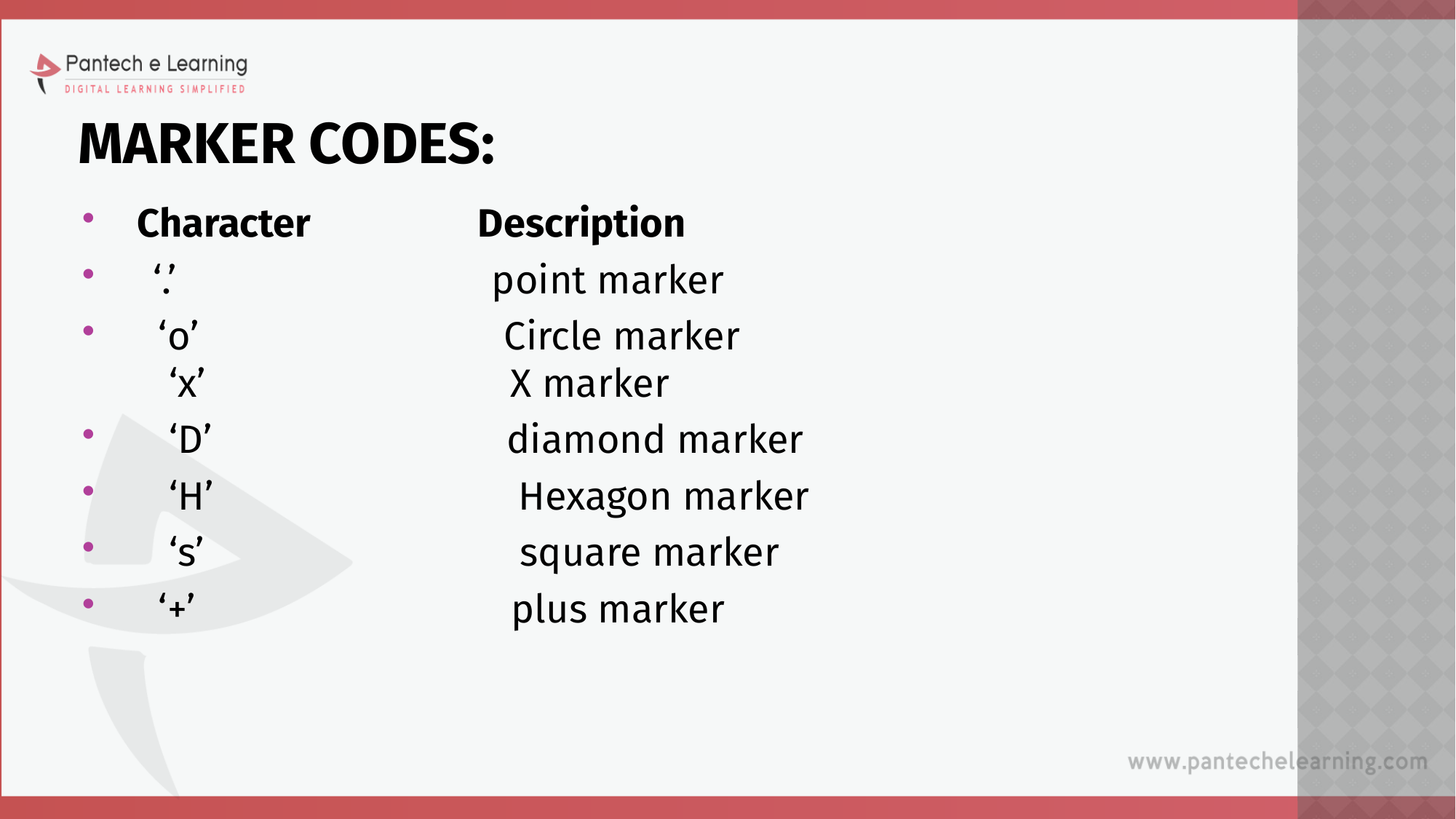

# Marker codes:
  Character                  Description
    ‘.’                              point marker
    ‘o’                             Circle marker
     ‘x’                             X marker
     ‘D’                            diamond marker
     ‘H’                             Hexagon marker
     ‘s’                              square marker
    ‘+’                              plus marker